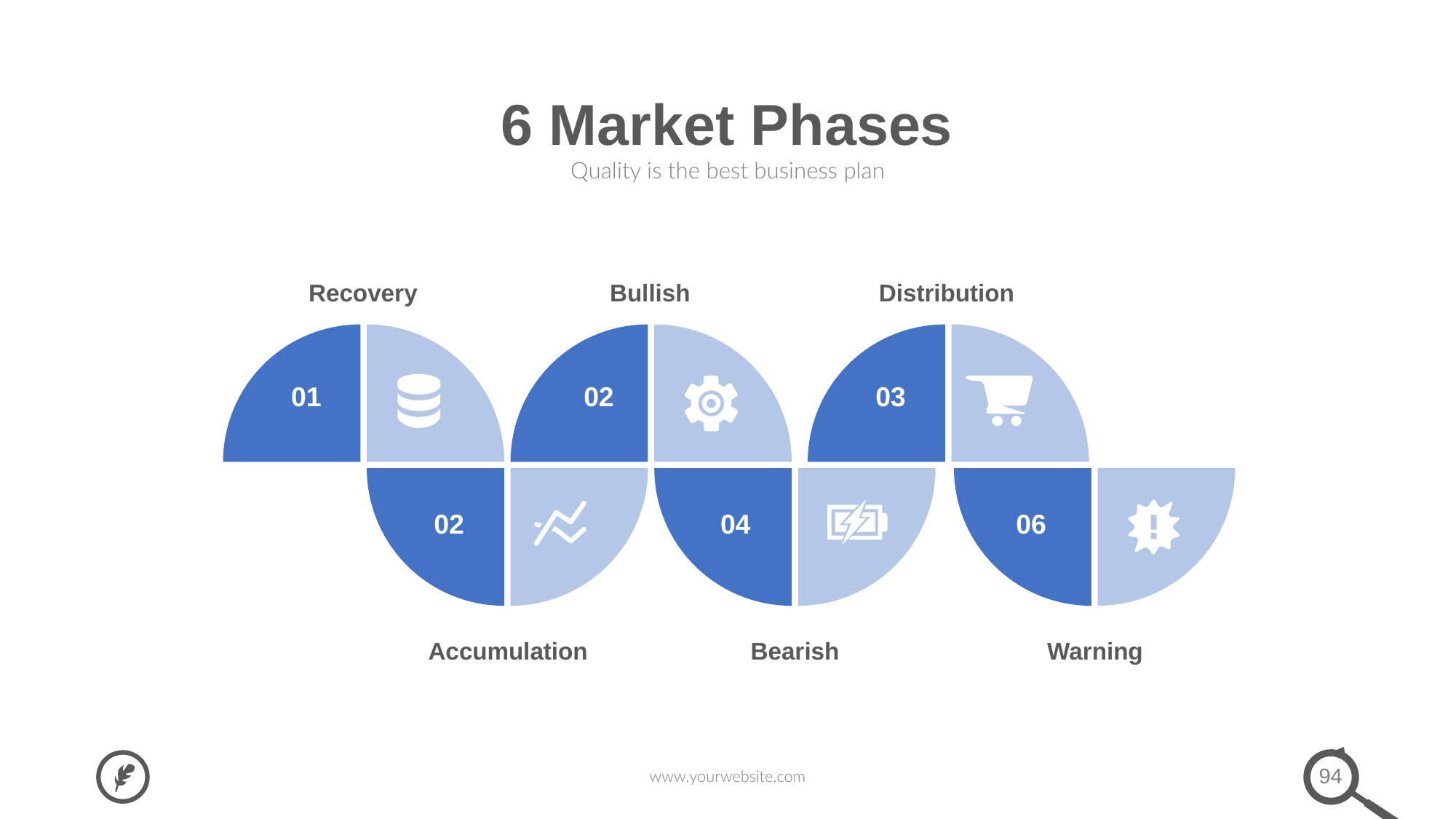

6 Market Phases
Quality is the best business plan
Recovery
Bullish
Distribution

01

02

03

02

04

06
Accumulation
Bearish
Warning

94

www.yourwebsite.com